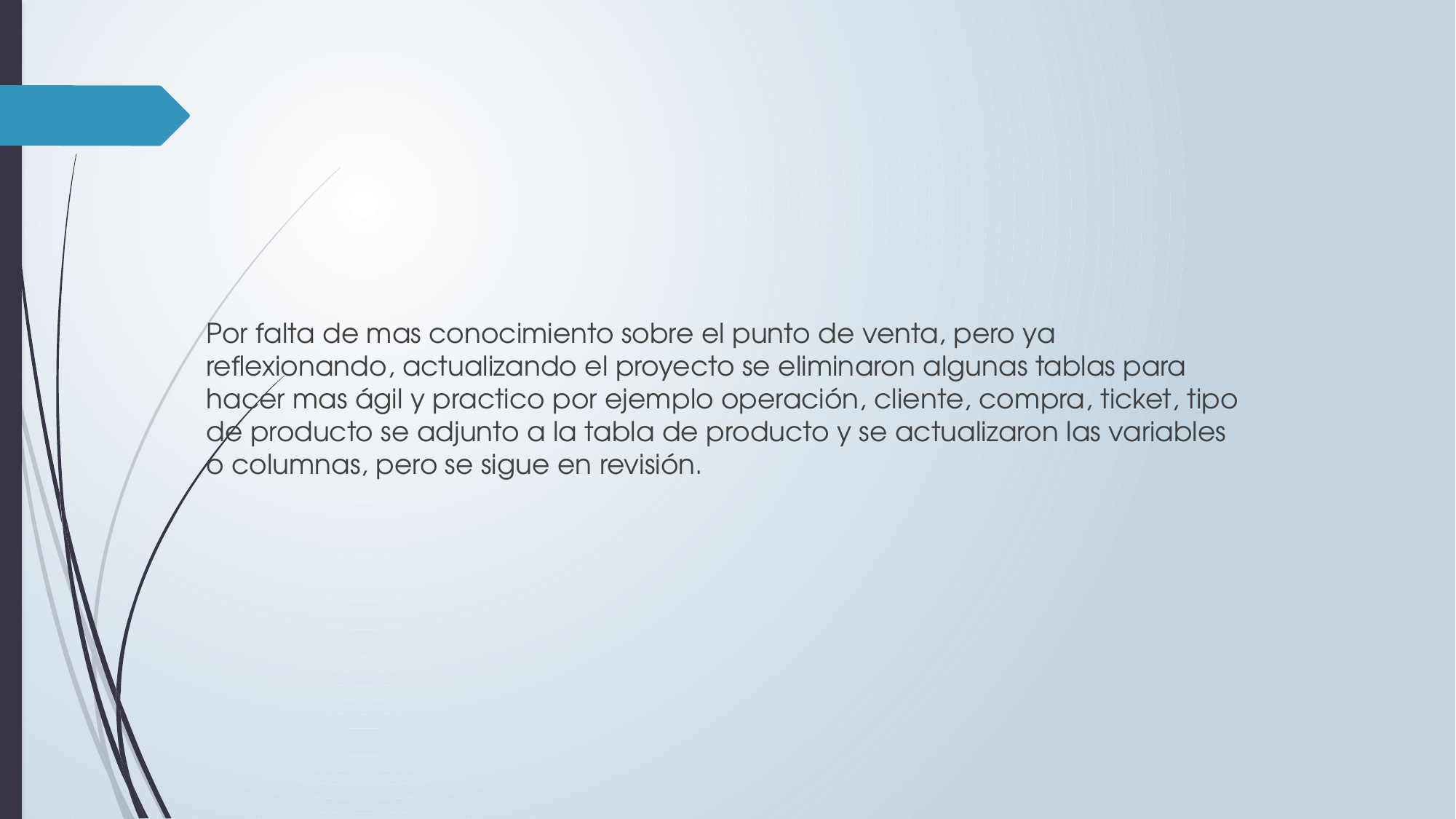

Por falta de mas conocimiento sobre el punto de venta, pero ya reflexionando, actualizando el proyecto se eliminaron algunas tablas para hacer mas ágil y practico por ejemplo operación, cliente, compra, ticket, tipo de producto se adjunto a la tabla de producto y se actualizaron las variables o columnas, pero se sigue en revisión.